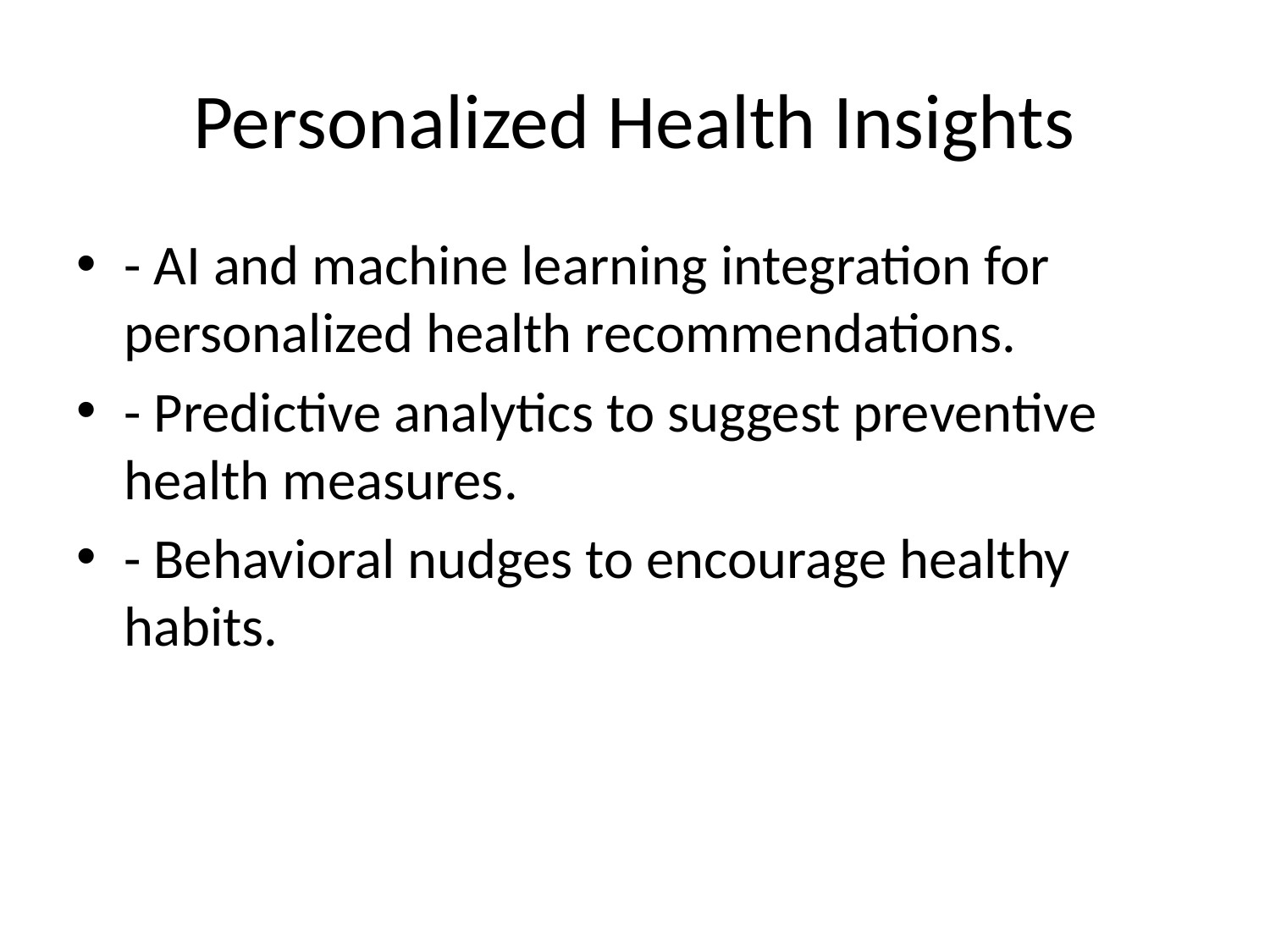

# Personalized Health Insights
- AI and machine learning integration for personalized health recommendations.
- Predictive analytics to suggest preventive health measures.
- Behavioral nudges to encourage healthy habits.